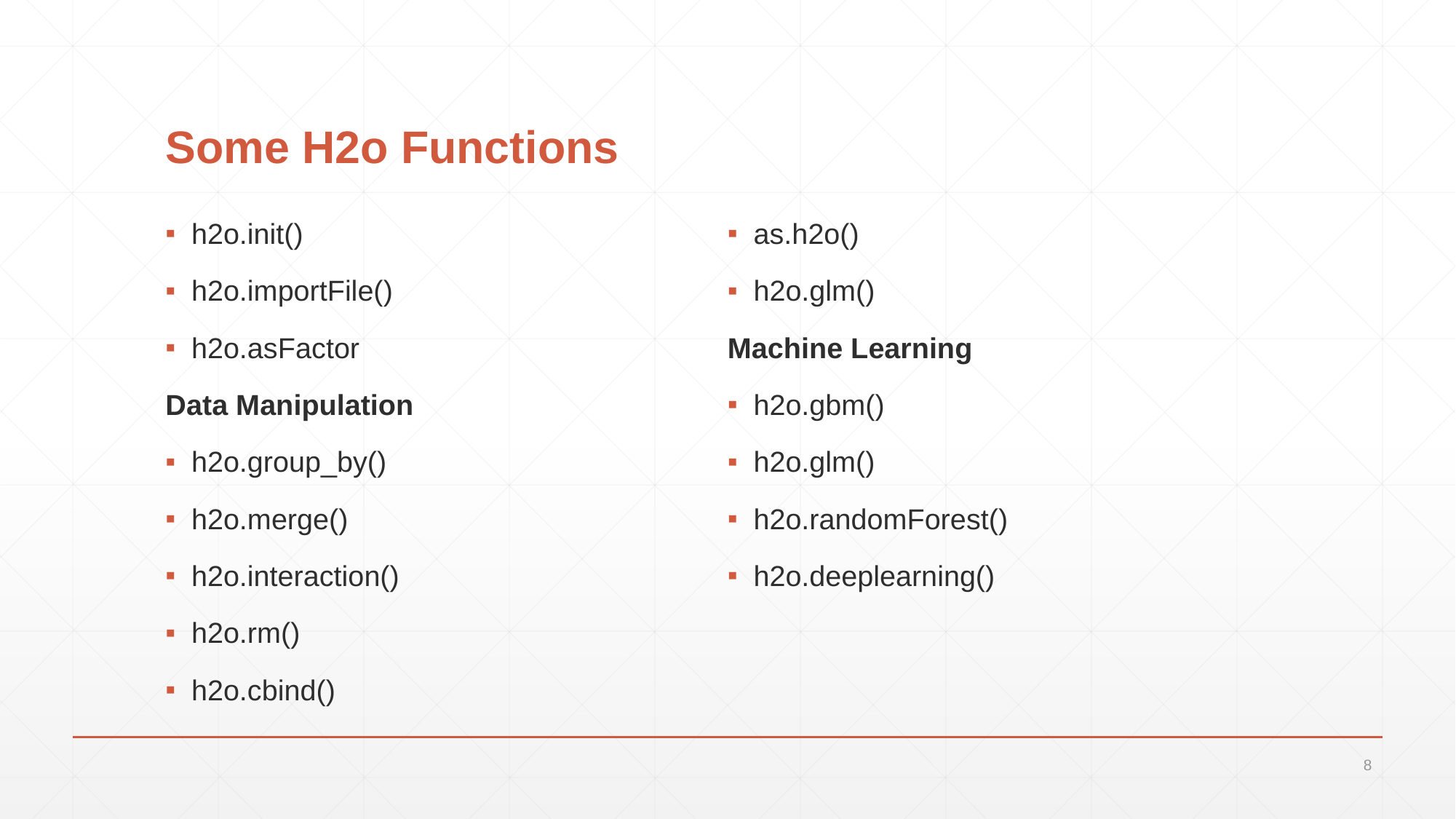

# Some H2o Functions
h2o.init()
h2o.importFile()
h2o.asFactor
Data Manipulation
h2o.group_by()
h2o.merge()
h2o.interaction()
h2o.rm()
h2o.cbind()
as.h2o()
h2o.glm()
Machine Learning
h2o.gbm()
h2o.glm()
h2o.randomForest()
h2o.deeplearning()

8